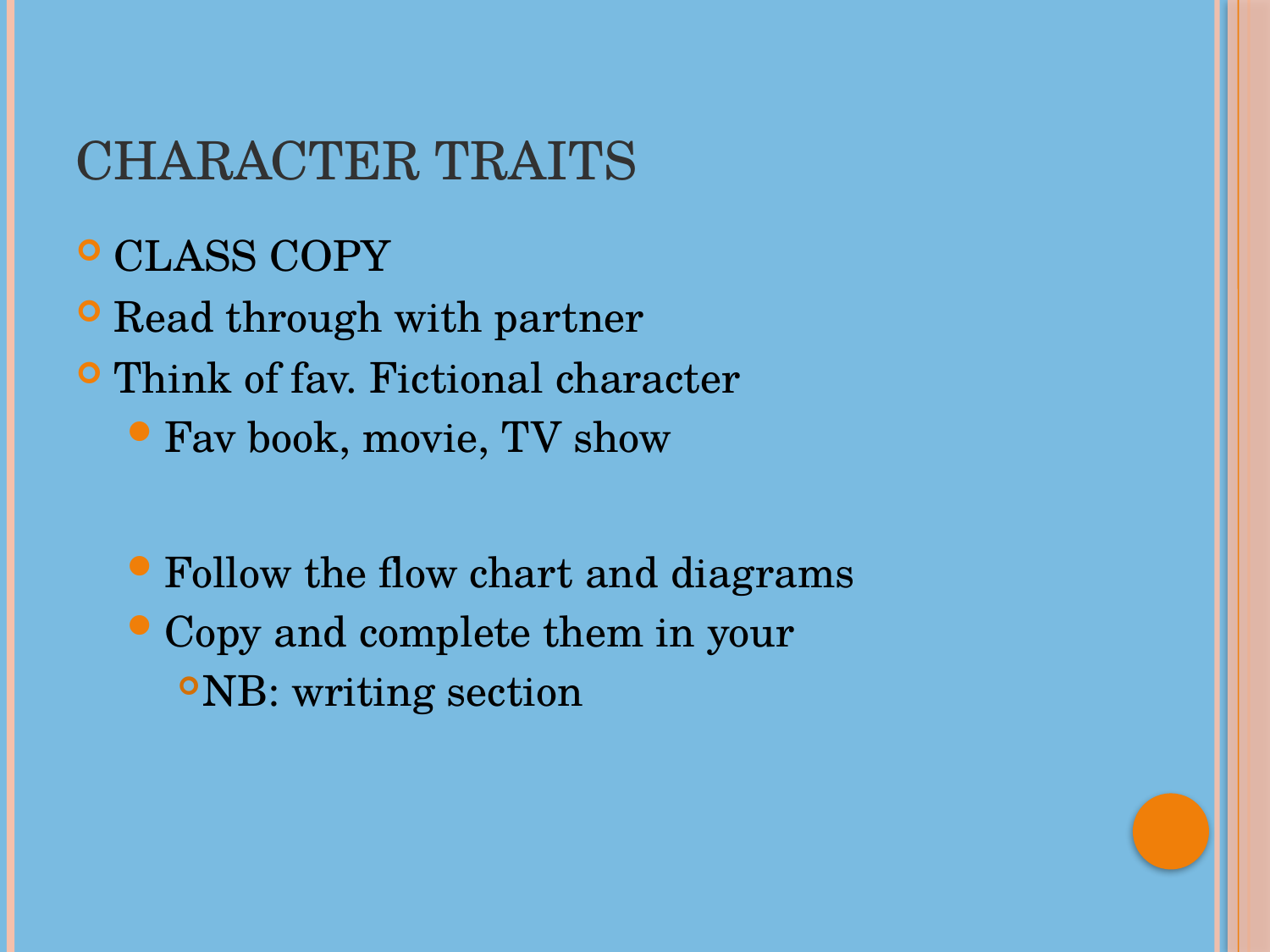

# Character Traits
CLASS COPY
Read through with partner
Think of fav. Fictional character
Fav book, movie, TV show

Follow the flow chart and diagrams
Copy and complete them in your
NB: writing section